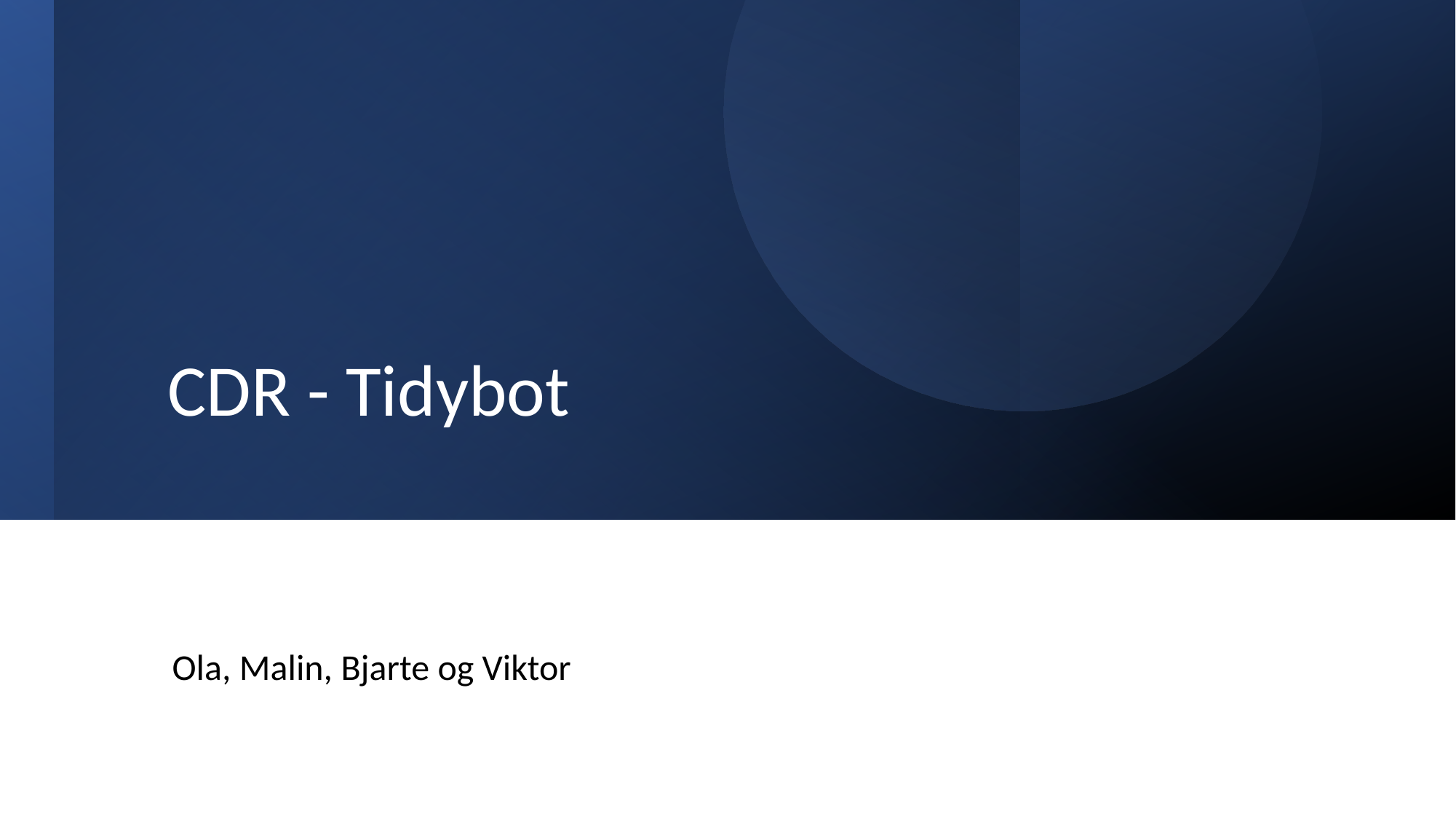

# CDR - Tidybot
Ola, Malin, Bjarte og Viktor